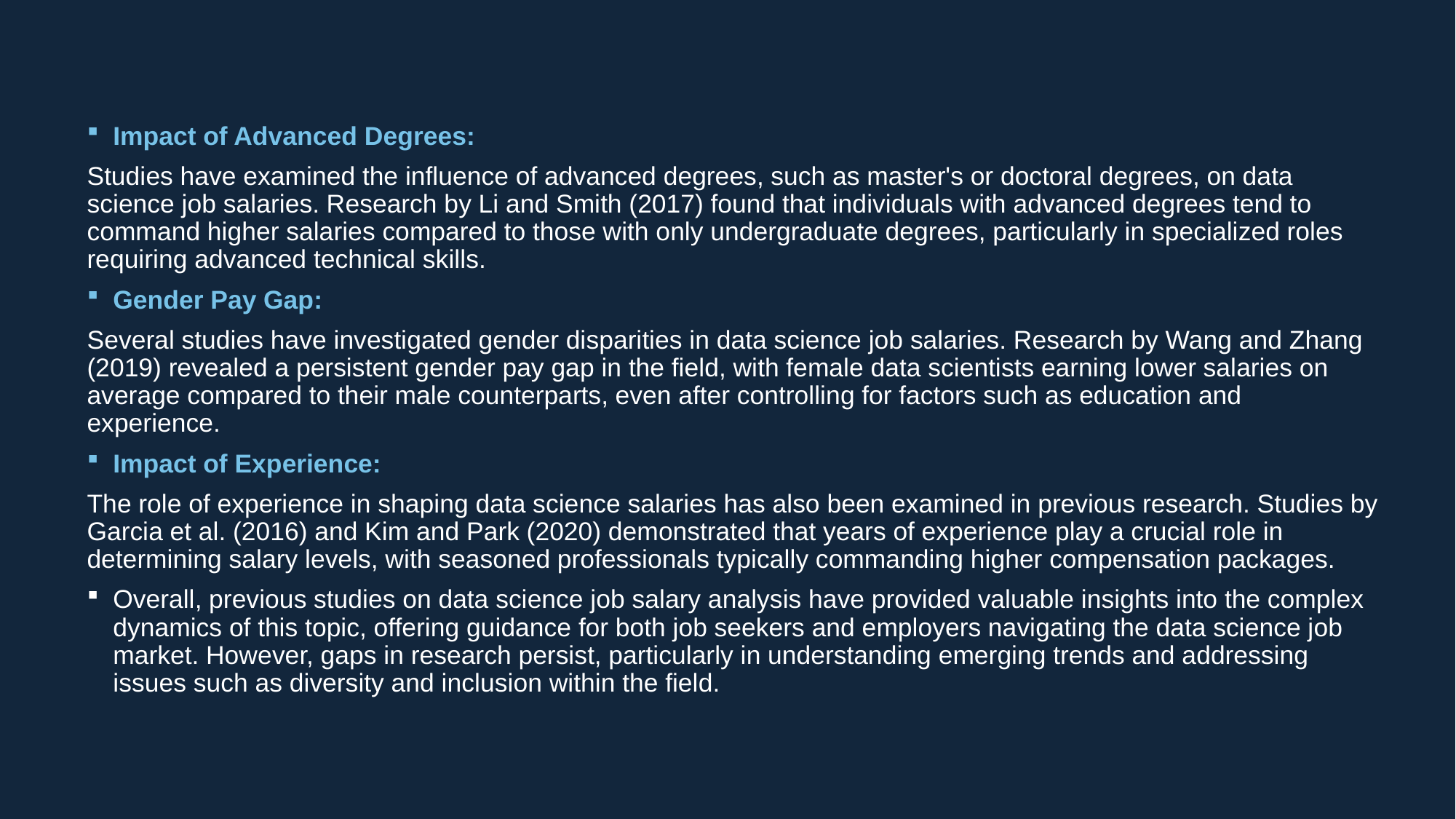

Impact of Advanced Degrees:
Studies have examined the influence of advanced degrees, such as master's or doctoral degrees, on data science job salaries. Research by Li and Smith (2017) found that individuals with advanced degrees tend to command higher salaries compared to those with only undergraduate degrees, particularly in specialized roles requiring advanced technical skills.
Gender Pay Gap:
Several studies have investigated gender disparities in data science job salaries. Research by Wang and Zhang (2019) revealed a persistent gender pay gap in the field, with female data scientists earning lower salaries on average compared to their male counterparts, even after controlling for factors such as education and experience.
Impact of Experience:
The role of experience in shaping data science salaries has also been examined in previous research. Studies by Garcia et al. (2016) and Kim and Park (2020) demonstrated that years of experience play a crucial role in determining salary levels, with seasoned professionals typically commanding higher compensation packages.
Overall, previous studies on data science job salary analysis have provided valuable insights into the complex dynamics of this topic, offering guidance for both job seekers and employers navigating the data science job market. However, gaps in research persist, particularly in understanding emerging trends and addressing issues such as diversity and inclusion within the field.